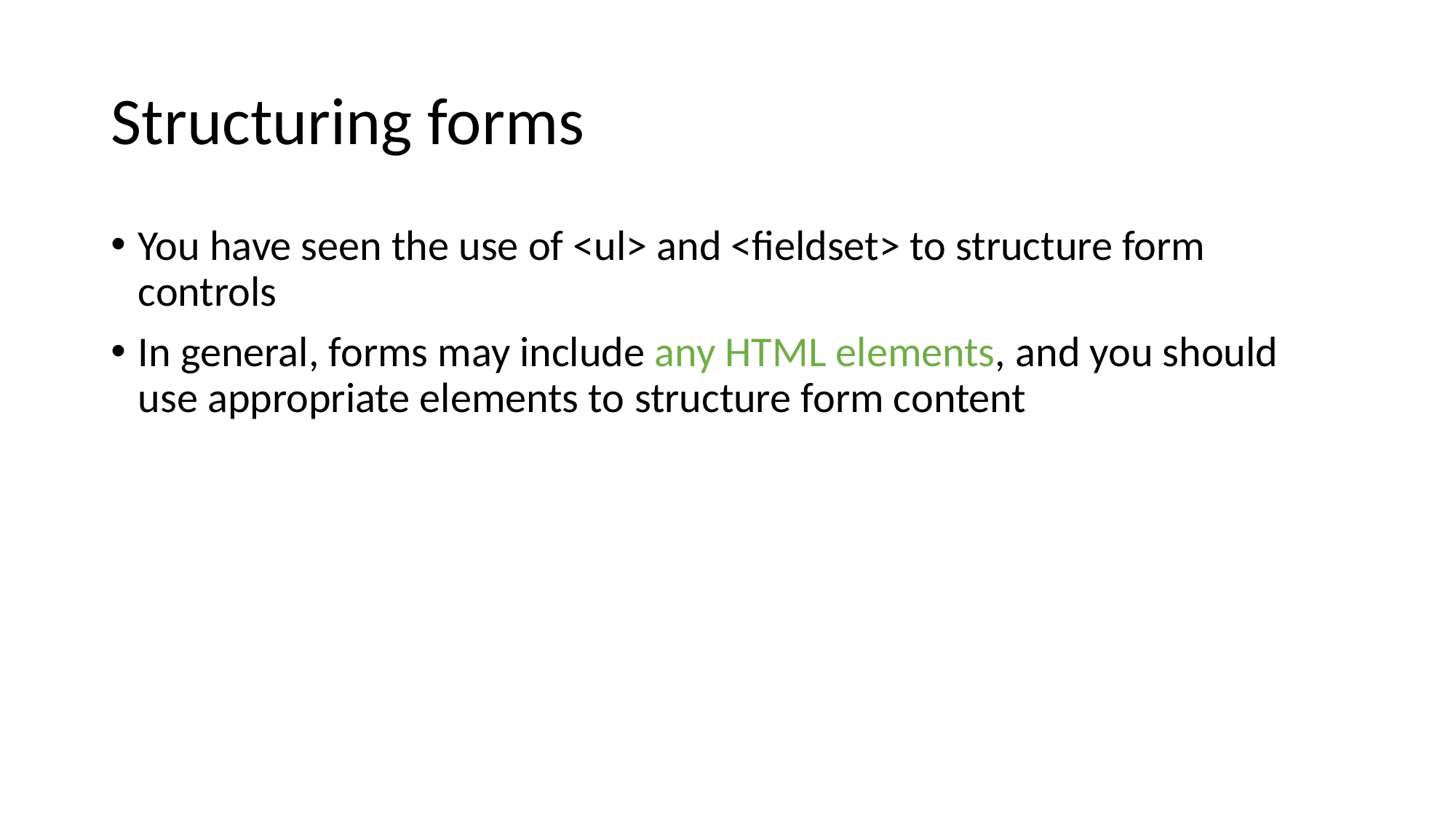

# Structuring forms
You have seen the use of <ul> and <fieldset> to structure form controls
In general, forms may include any HTML elements, and you should use appropriate elements to structure form content